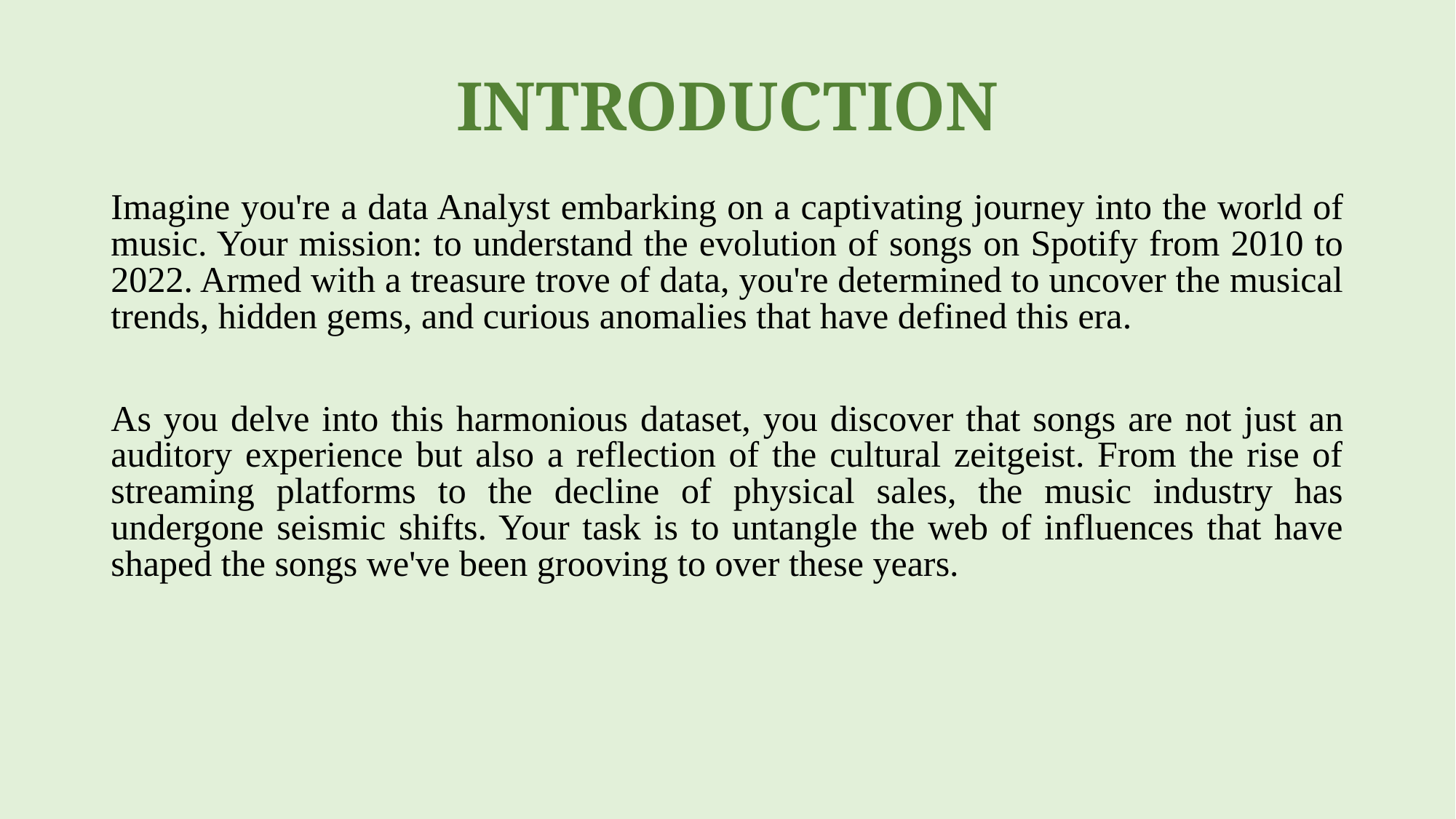

# INTRODUCTION
Imagine you're a data Analyst embarking on a captivating journey into the world of music. Your mission: to understand the evolution of songs on Spotify from 2010 to 2022. Armed with a treasure trove of data, you're determined to uncover the musical trends, hidden gems, and curious anomalies that have defined this era.

As you delve into this harmonious dataset, you discover that songs are not just an auditory experience but also a reflection of the cultural zeitgeist. From the rise of streaming platforms to the decline of physical sales, the music industry has undergone seismic shifts. Your task is to untangle the web of influences that have shaped the songs we've been grooving to over these years.